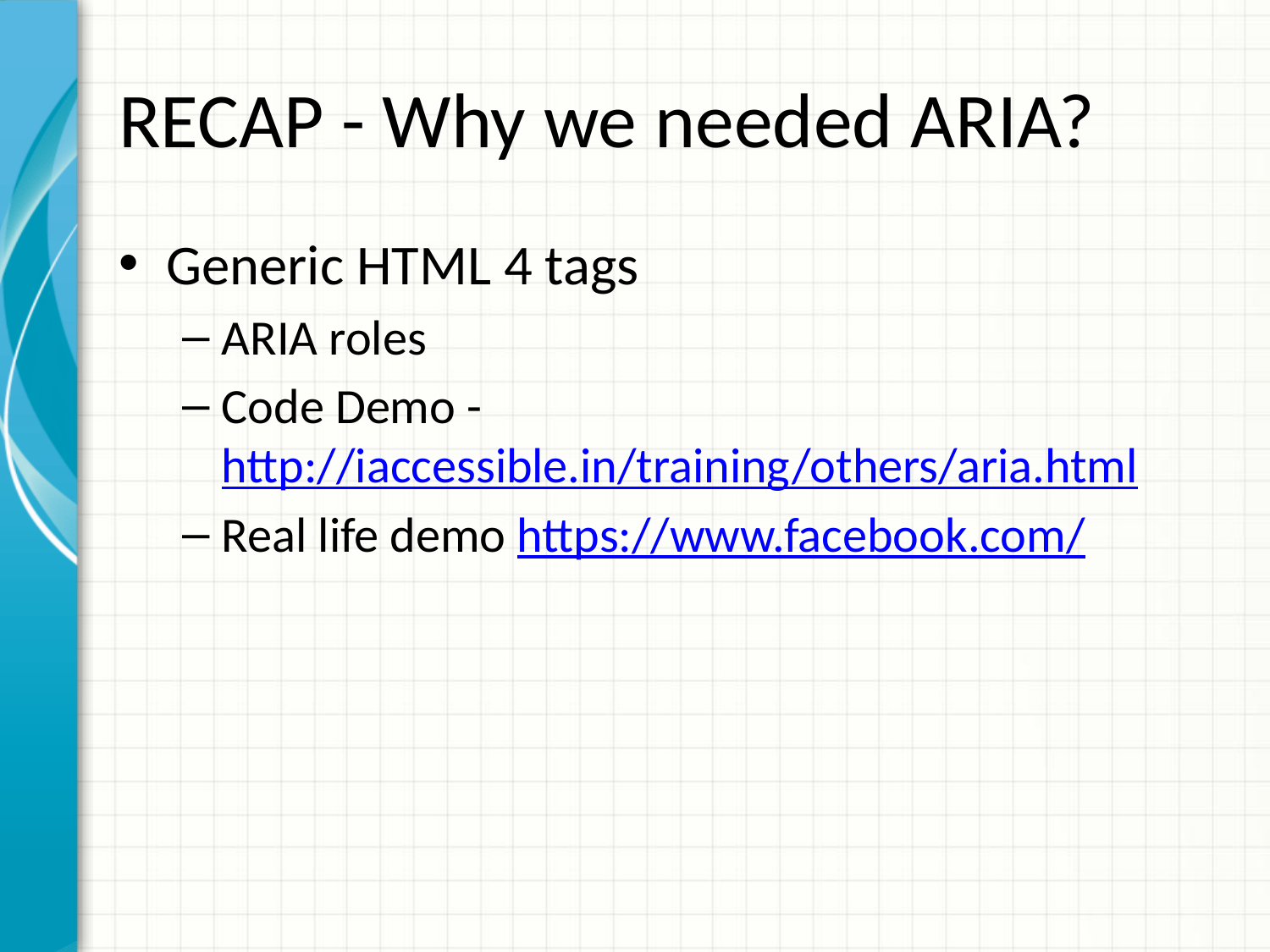

# RECAP - Why we needed ARIA?
Generic HTML 4 tags
ARIA roles
Code Demo - http://iaccessible.in/training/others/aria.html
Real life demo https://www.facebook.com/